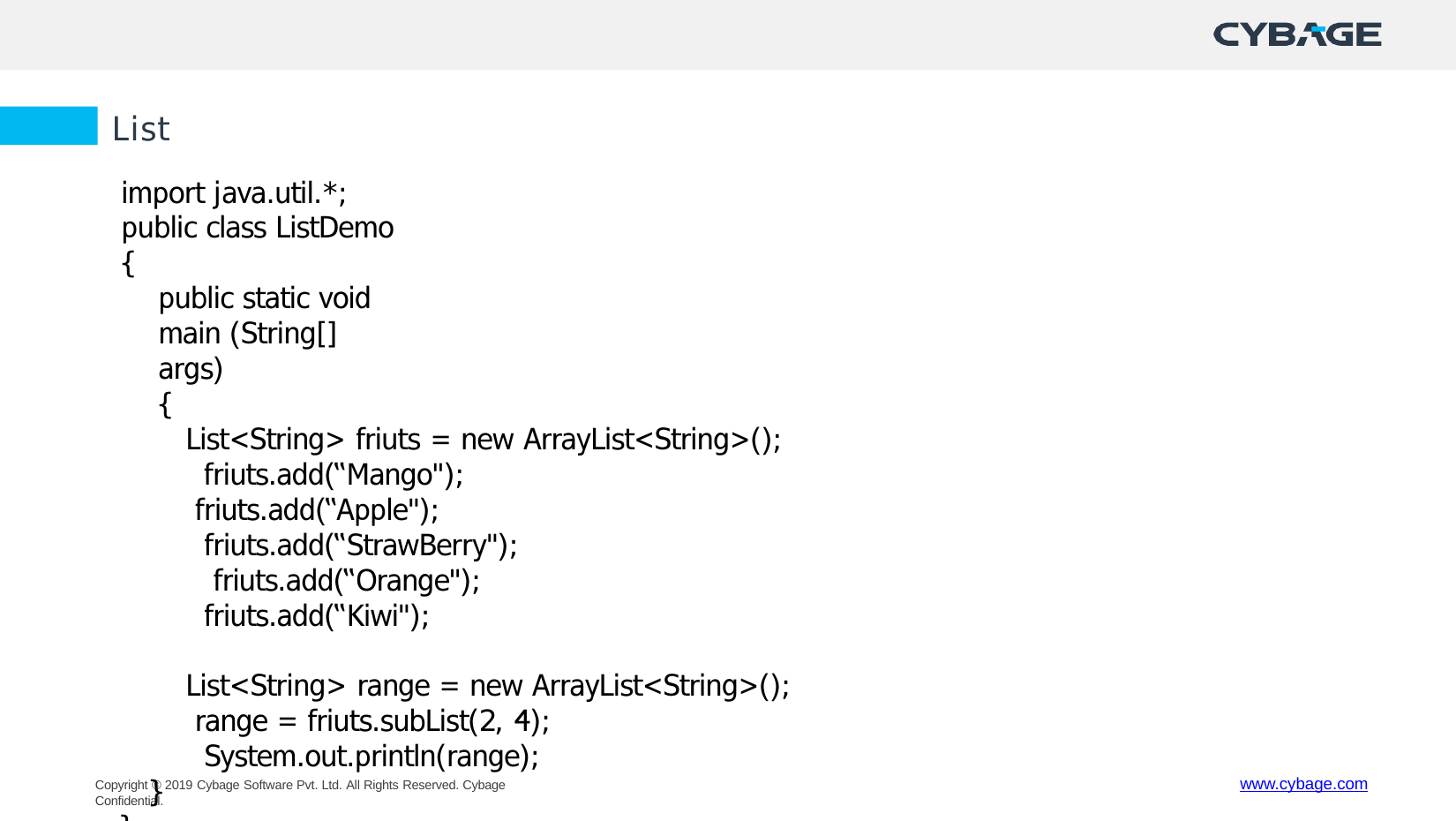

# List
import java.util.*;  public class ListDemo
{
public static void main (String[] args)
{
List<String> friuts = new ArrayList<String>();  friuts.add(“Mango");
friuts.add(“Apple");  friuts.add(“StrawBerry");  friuts.add(“Orange");  friuts.add(“Kiwi");

List<String> range = new ArrayList<String>();  range = friuts.subList(2, 4);
System.out.println(range);
}
}
www.cybage.com
Copyright © 2019 Cybage Software Pvt. Ltd. All Rights Reserved. Cybage Confidential.